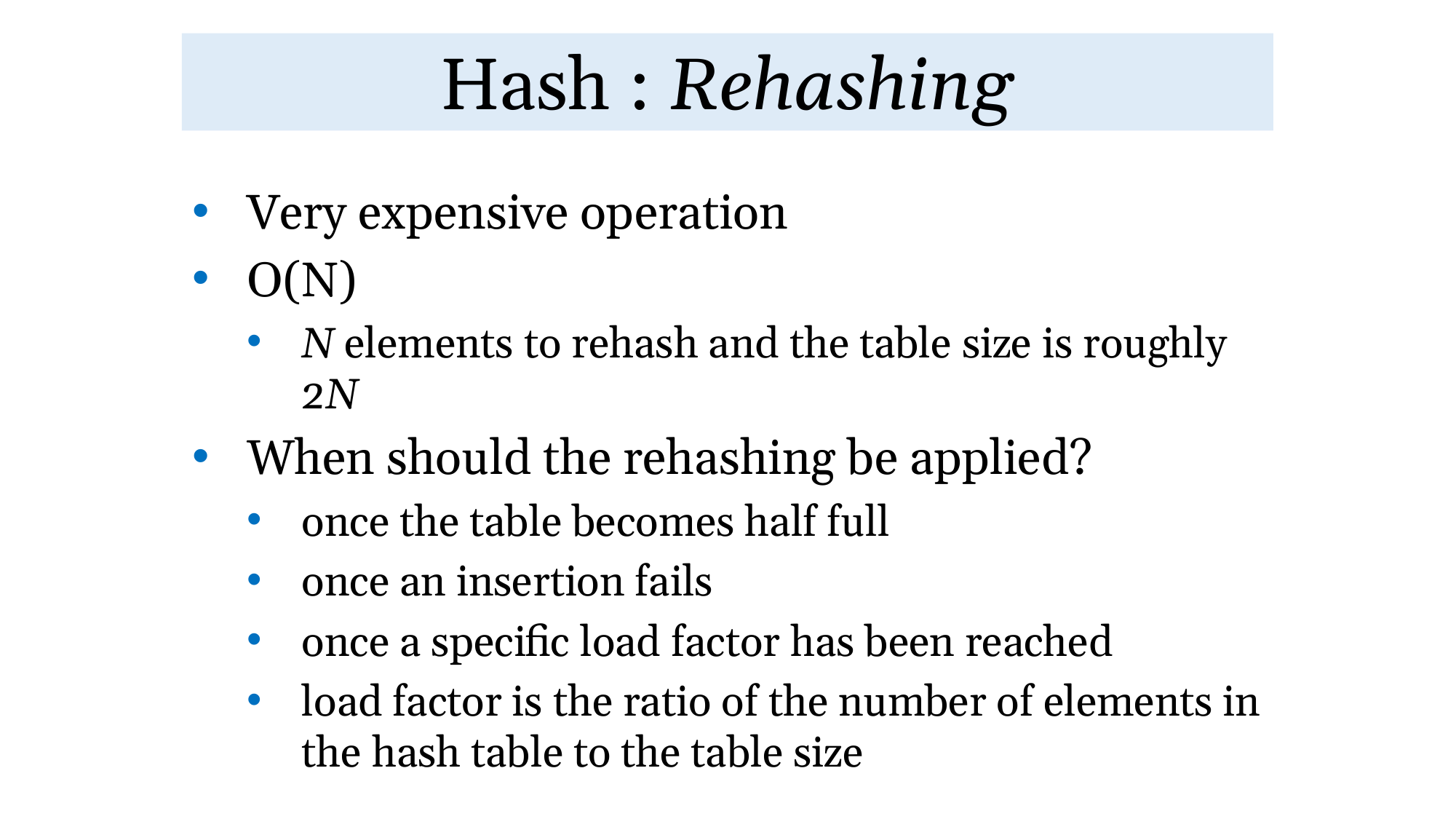

# Hash : Rehashing
Very expensive operation
O(N)
N elements to rehash and the table size is roughly 2N
When should the rehashing be applied?
once the table becomes half full
once an insertion fails
once a specific load factor has been reached
load factor is the ratio of the number of elements in the hash table to the table size